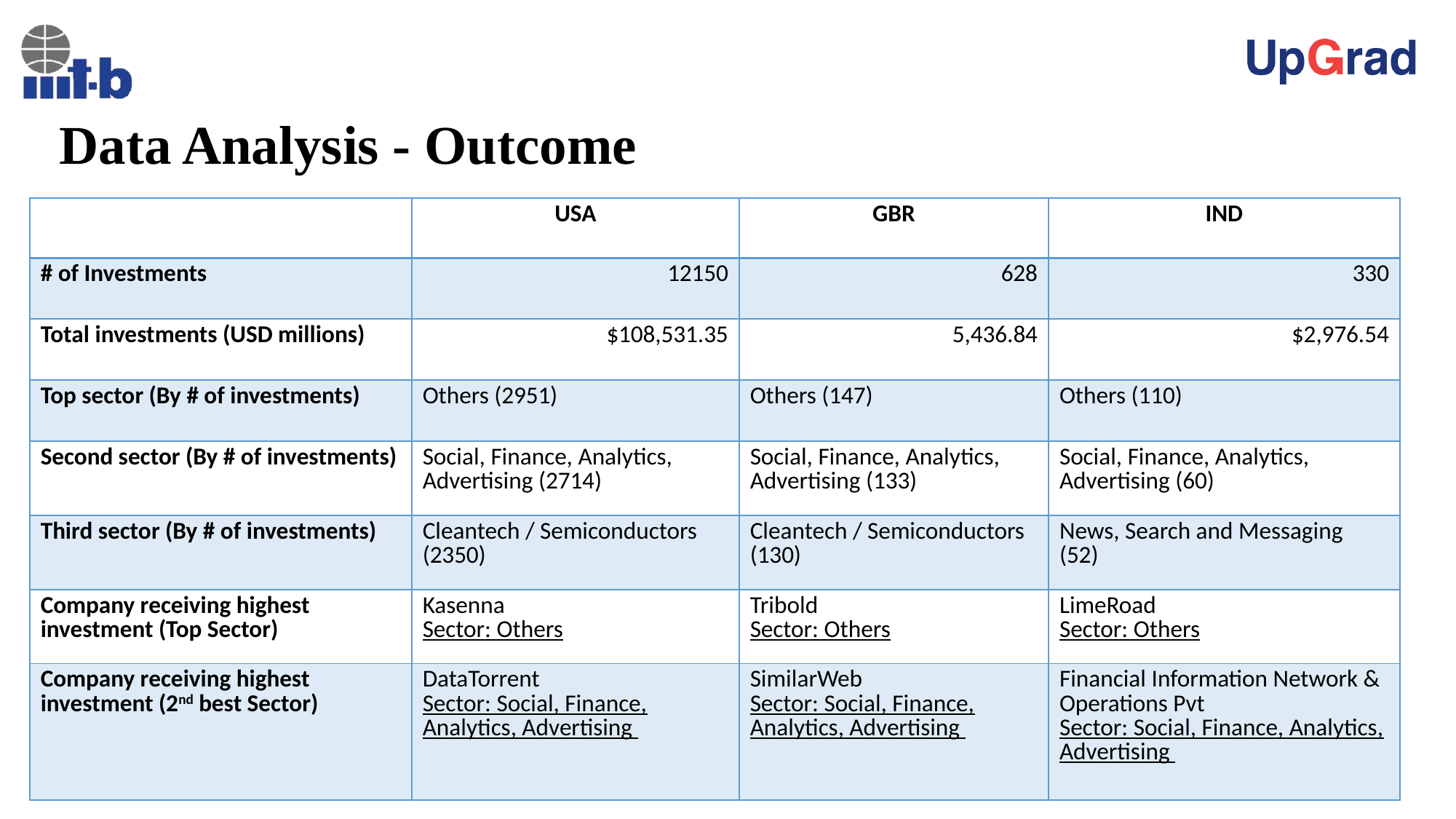

# Data Analysis - Outcome
|  | USA | GBR | IND |
| --- | --- | --- | --- |
| # of Investments | 12150 | 628 | 330 |
| Total investments (USD millions) | $108,531.35 | 5,436.84 | $2,976.54 |
| Top sector (By # of investments) | Others (2951) | Others (147) | Others (110) |
| Second sector (By # of investments) | Social, Finance, Analytics, Advertising (2714) | Social, Finance, Analytics, Advertising (133) | Social, Finance, Analytics, Advertising (60) |
| Third sector (By # of investments) | Cleantech / Semiconductors (2350) | Cleantech / Semiconductors (130) | News, Search and Messaging (52) |
| Company receiving highest investment (Top Sector) | Kasenna Sector: Others | Tribold Sector: Others | LimeRoad Sector: Others |
| Company receiving highest investment (2nd best Sector) | DataTorrent Sector: Social, Finance, Analytics, Advertising | SimilarWeb Sector: Social, Finance, Analytics, Advertising | Financial Information Network & Operations Pvt Sector: Social, Finance, Analytics, Advertising |